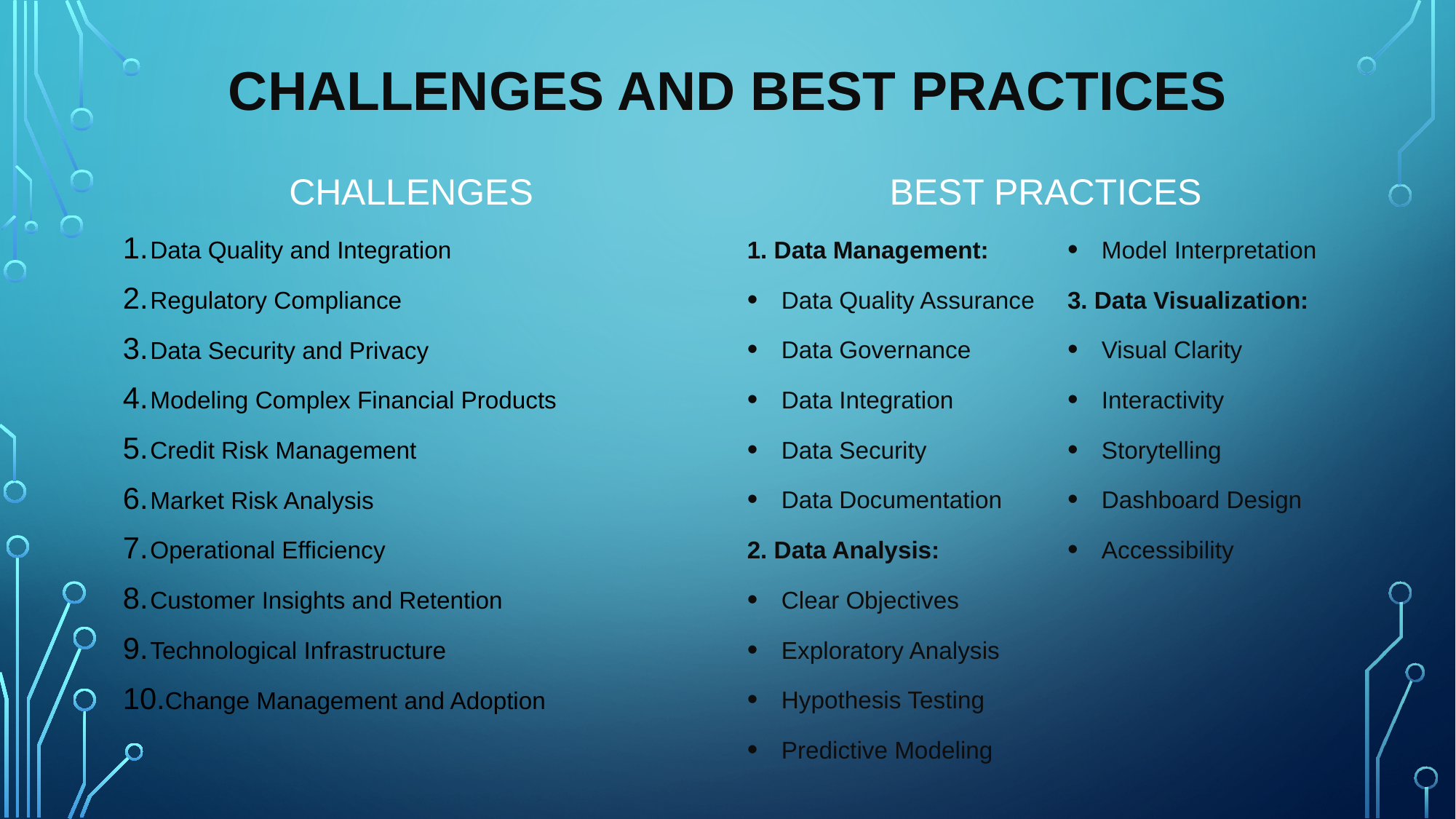

# Challenges and Best Practices
Challenges
Best Practices
Data Quality and Integration
Regulatory Compliance
Data Security and Privacy
Modeling Complex Financial Products
Credit Risk Management
Market Risk Analysis
Operational Efficiency
Customer Insights and Retention
Technological Infrastructure
Change Management and Adoption
1. Data Management:
Data Quality Assurance
Data Governance
Data Integration
Data Security
Data Documentation
2. Data Analysis:
Clear Objectives
Exploratory Analysis
Hypothesis Testing
Predictive Modeling
Model Interpretation
3. Data Visualization:
Visual Clarity
Interactivity
Storytelling
Dashboard Design
Accessibility